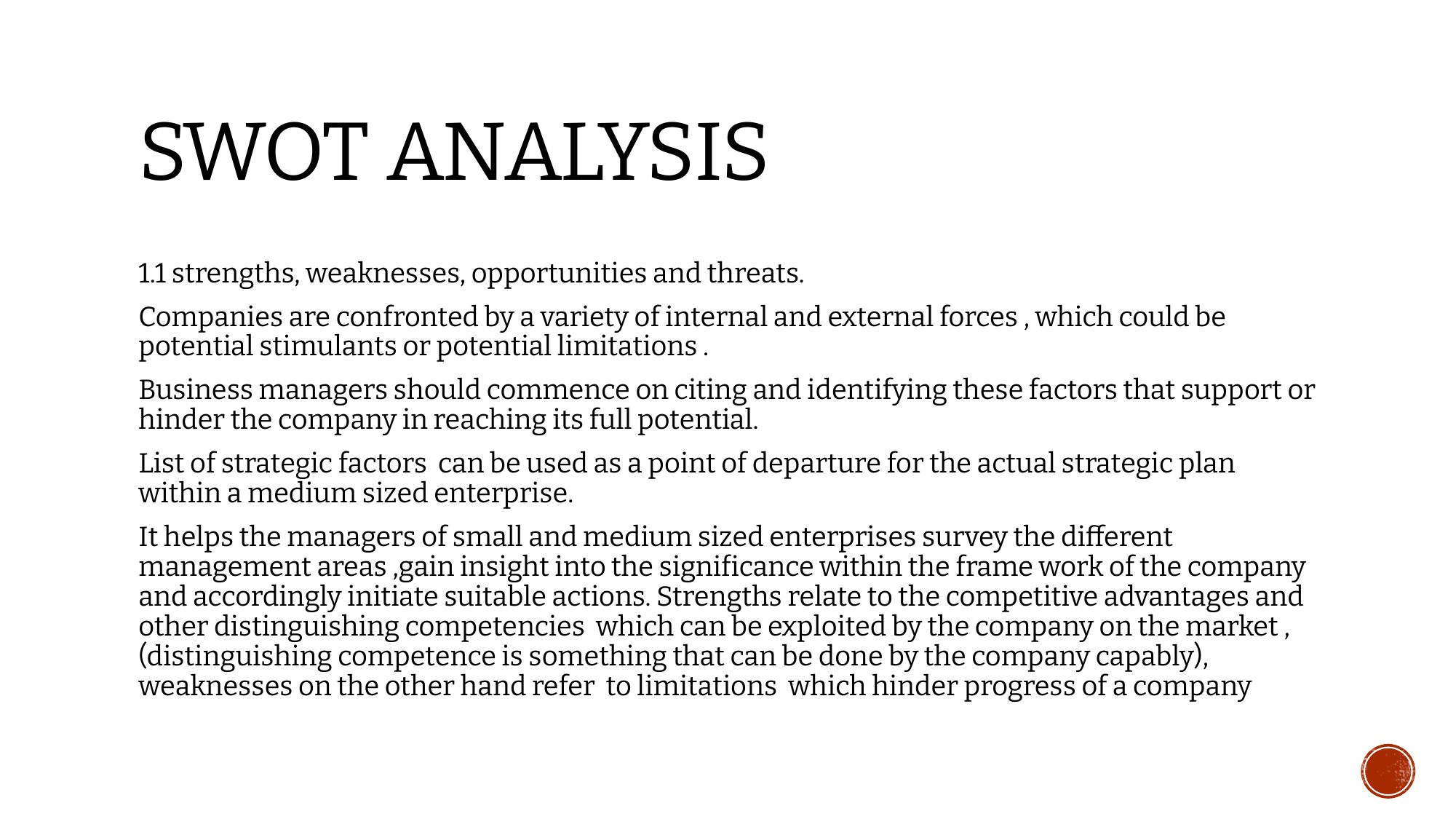

# SWOT ANALYSIS
1.1 strengths, weaknesses, opportunities and threats.
Companies are confronted by a variety of internal and external forces , which could be potential stimulants or potential limitations .
Business managers should commence on citing and identifying these factors that support or hinder the company in reaching its full potential.
List of strategic factors  can be used as a point of departure for the actual strategic plan  within a medium sized enterprise.
It helps the managers of small and medium sized enterprises survey the different management areas ,gain insight into the significance within the frame work of the company and accordingly initiate suitable actions. Strengths relate to the competitive advantages and other distinguishing competencies  which can be exploited by the company on the market , (distinguishing competence is something that can be done by the company capably), weaknesses on the other hand refer  to limitations  which hinder progress of a company